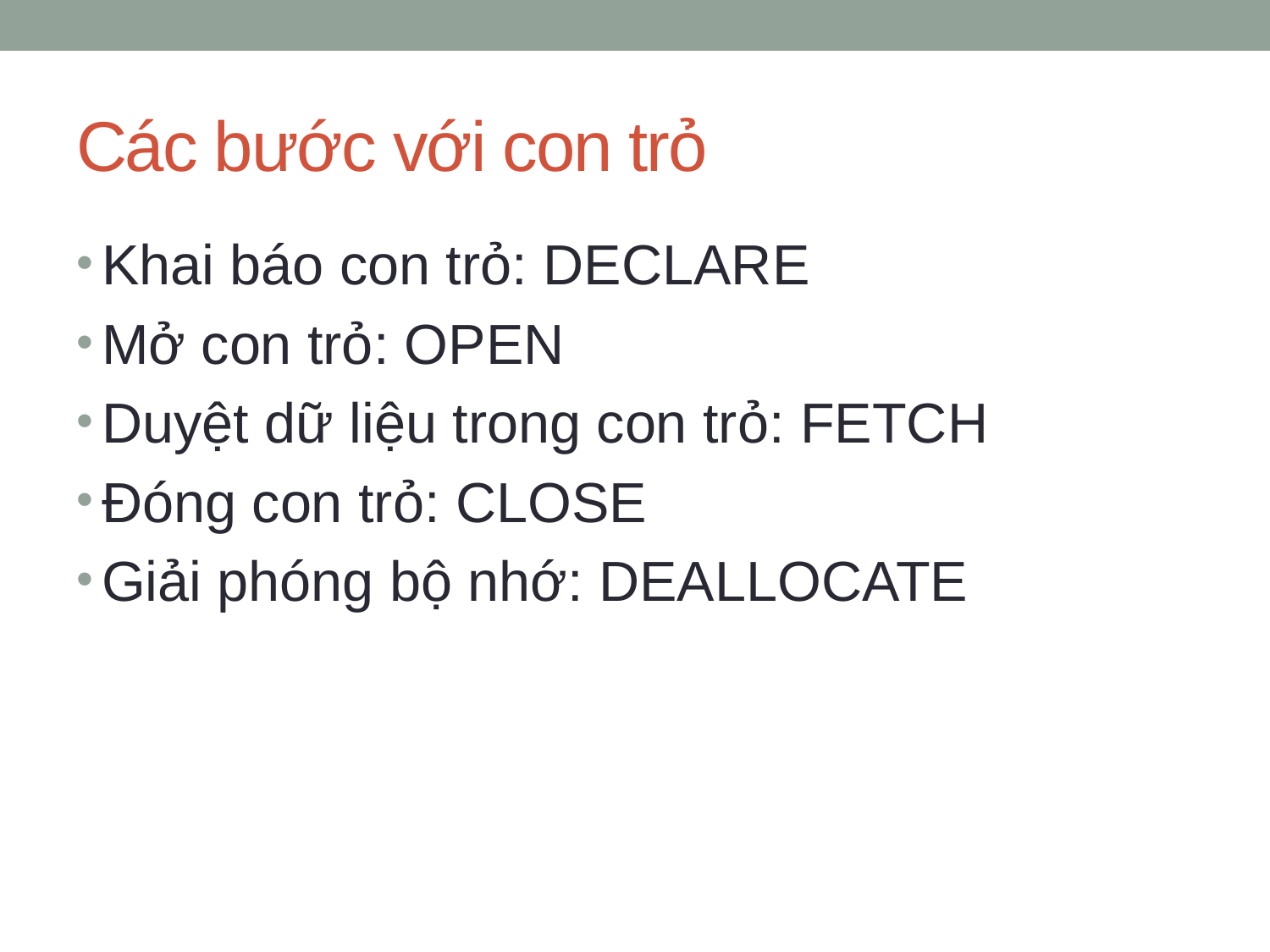

# Các bước với con trỏ
Khai báo con trỏ: DECLARE
Mở con trỏ: OPEN
Duyệt dữ liệu trong con trỏ: FETCH
Đóng con trỏ: CLOSE
Giải phóng bộ nhớ: DEALLOCATE